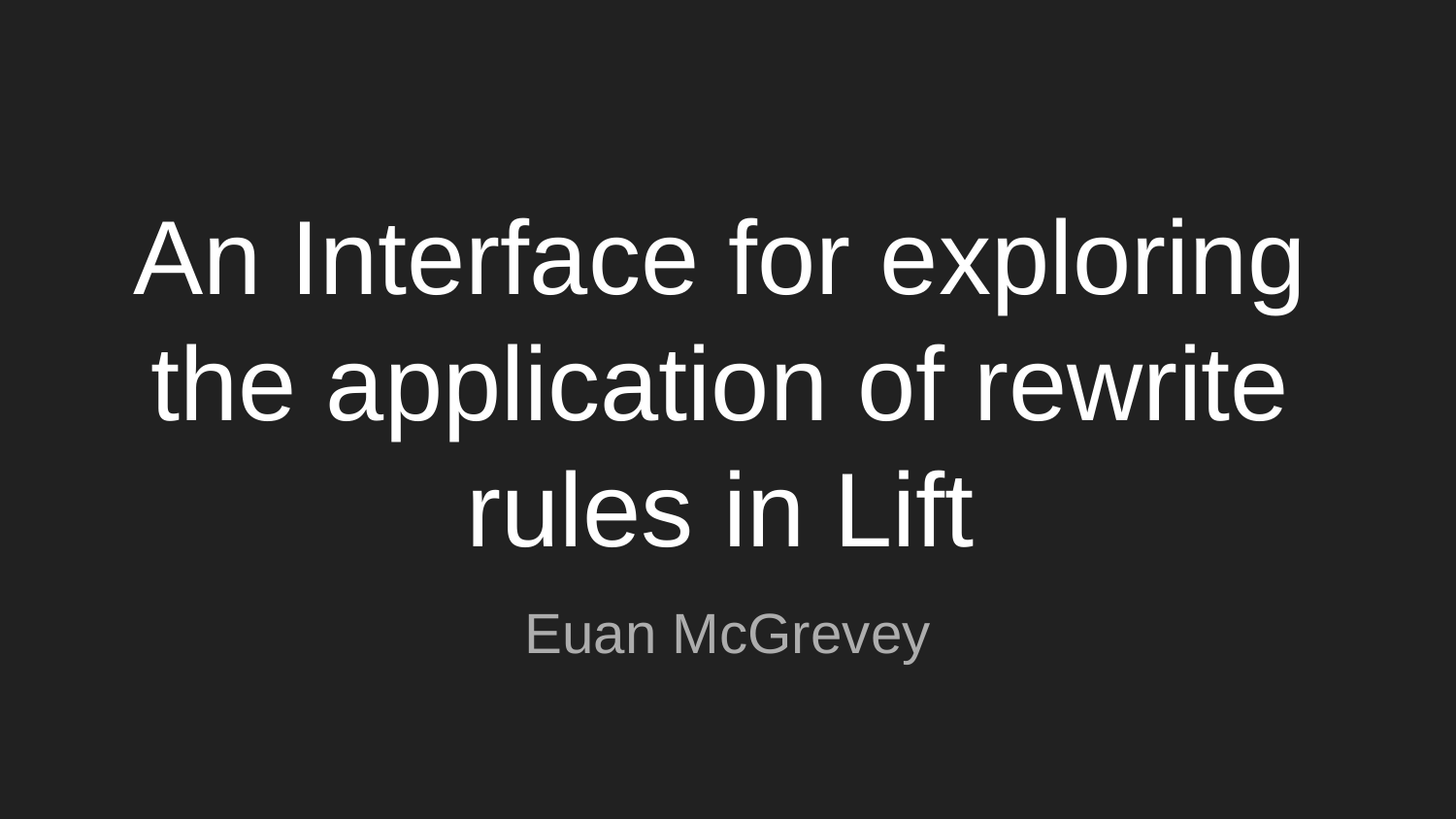

# An Interface for exploring the application of rewrite rules in Lift
Euan McGrevey